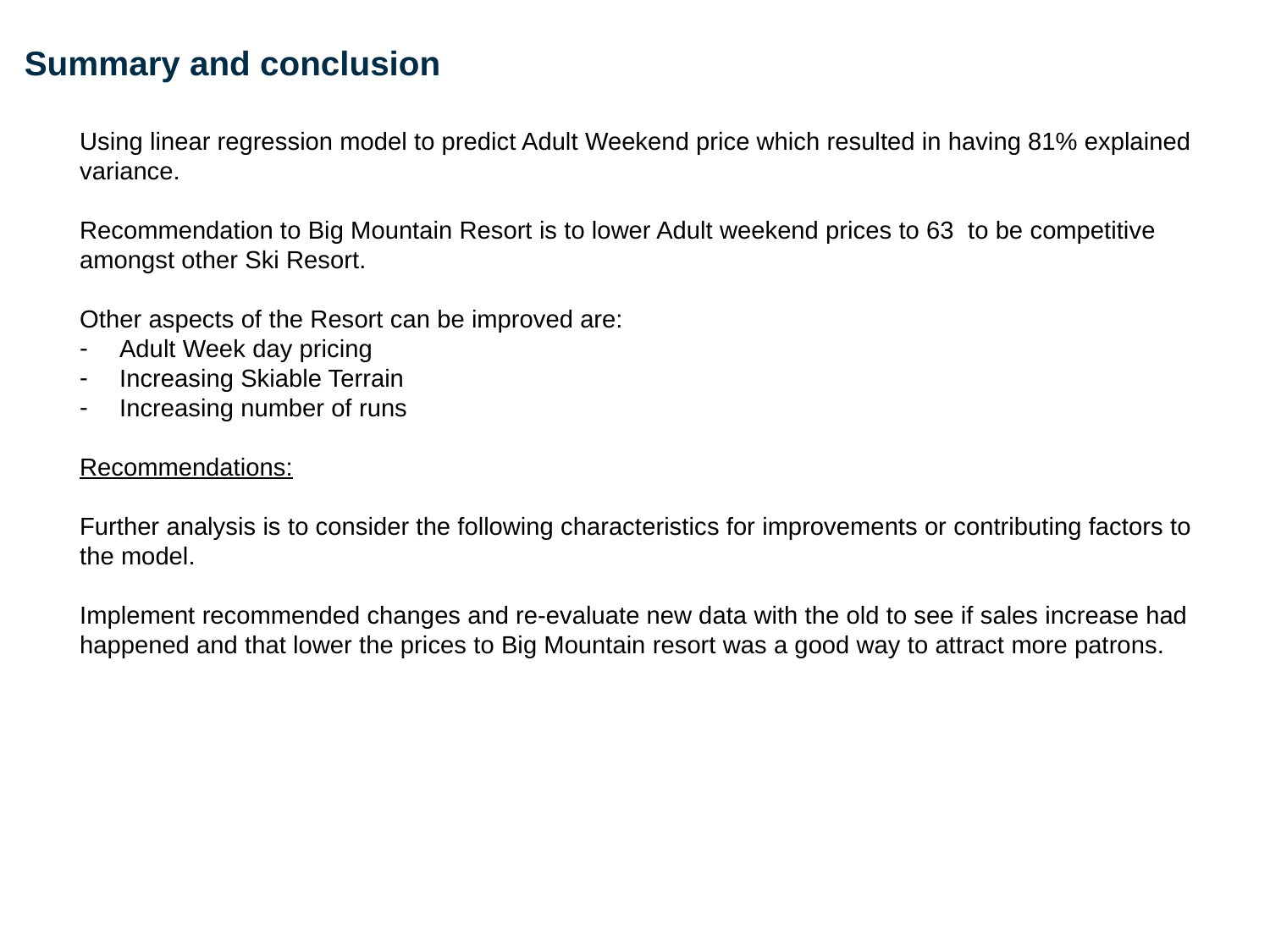

# Summary and conclusion
Using linear regression model to predict Adult Weekend price which resulted in having 81% explained variance.

Recommendation to Big Mountain Resort is to lower Adult weekend prices to 63  to be competitive amongst other Ski Resort.

Other aspects of the Resort can be improved are:
Adult Week day pricing
Increasing Skiable Terrain
Increasing number of runs

Recommendations:

Further analysis is to consider the following characteristics for improvements or contributing factors to the model.

Implement recommended changes and re-evaluate new data with the old to see if sales increase had
happened and that lower the prices to Big Mountain resort was a good way to attract more patrons.